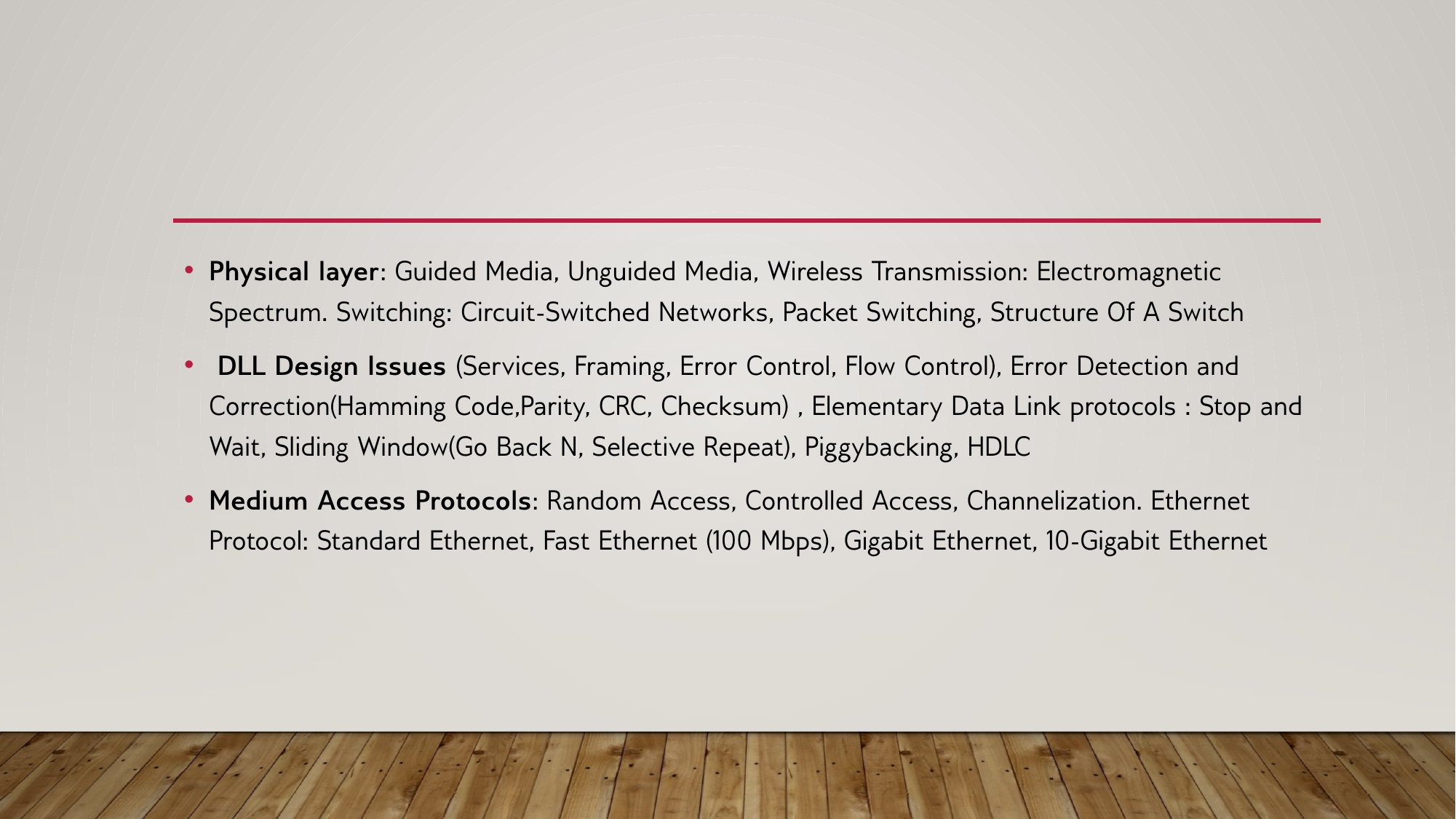

Physical layer: Guided Media, Unguided Media, Wireless Transmission: Electromagnetic Spectrum. Switching: Circuit-Switched Networks, Packet Switching, Structure Of A Switch
 DLL Design Issues (Services, Framing, Error Control, Flow Control), Error Detection and Correction(Hamming Code,Parity, CRC, Checksum) , Elementary Data Link protocols : Stop and Wait, Sliding Window(Go Back N, Selective Repeat), Piggybacking, HDLC
Medium Access Protocols: Random Access, Controlled Access, Channelization. Ethernet Protocol: Standard Ethernet, Fast Ethernet (100 Mbps), Gigabit Ethernet, 10-Gigabit Ethernet